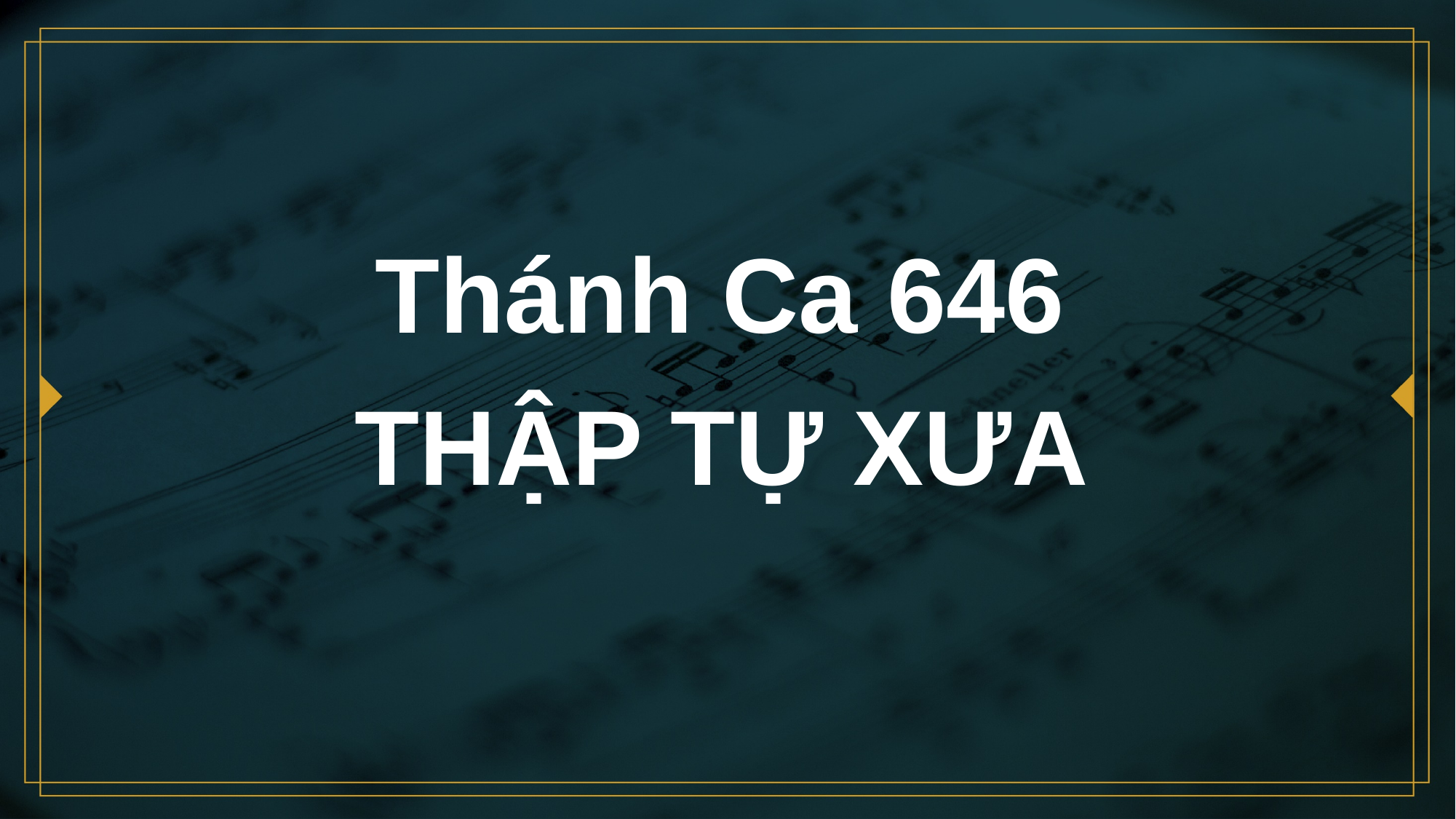

# Thánh Ca 646 THẬP TỰ XƯA